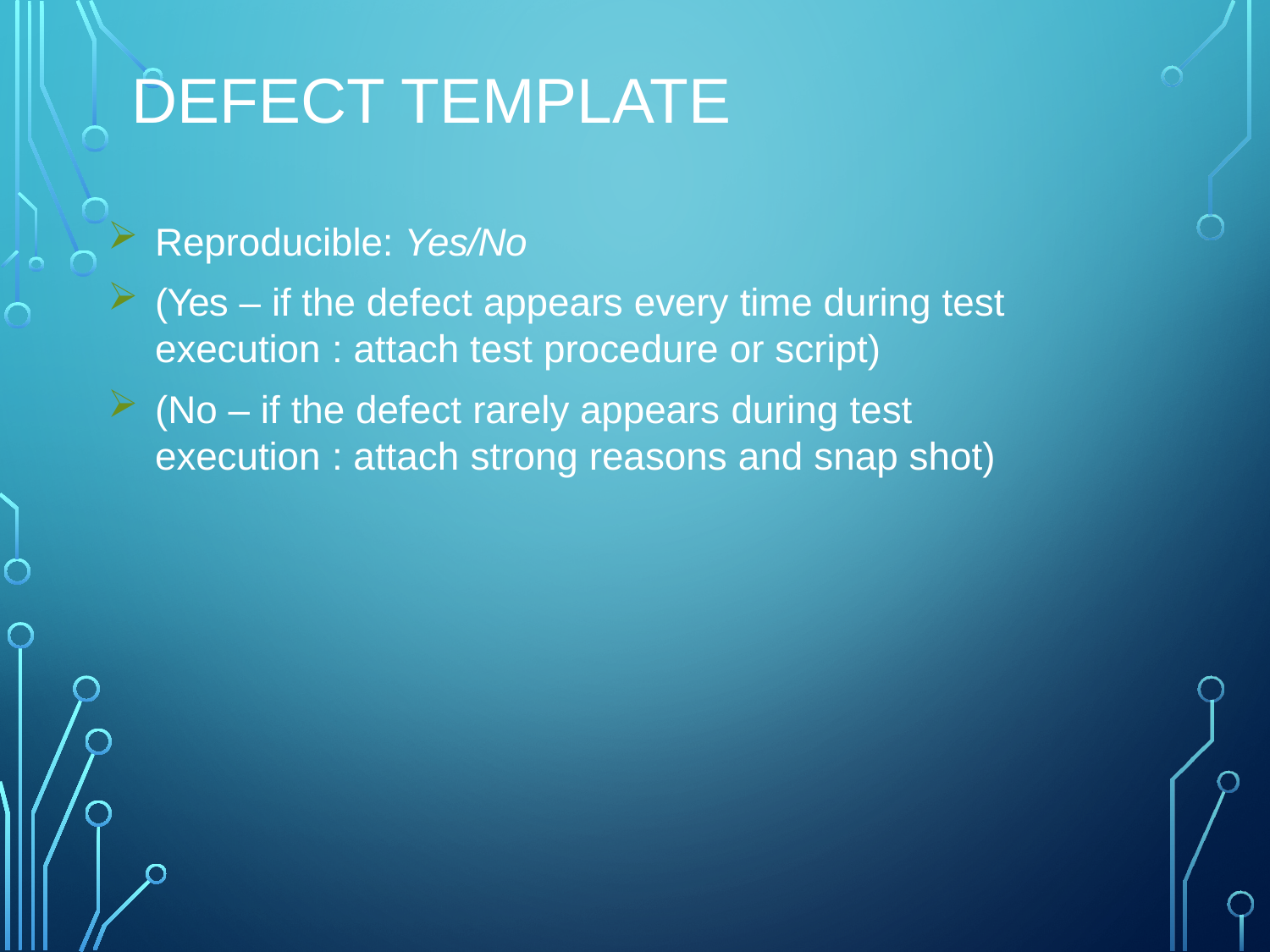

# Defect template
Reproducible: Yes/No
(Yes – if the defect appears every time during test
execution : attach test procedure or script)
(No – if the defect rarely appears during test
execution : attach strong reasons and snap shot)